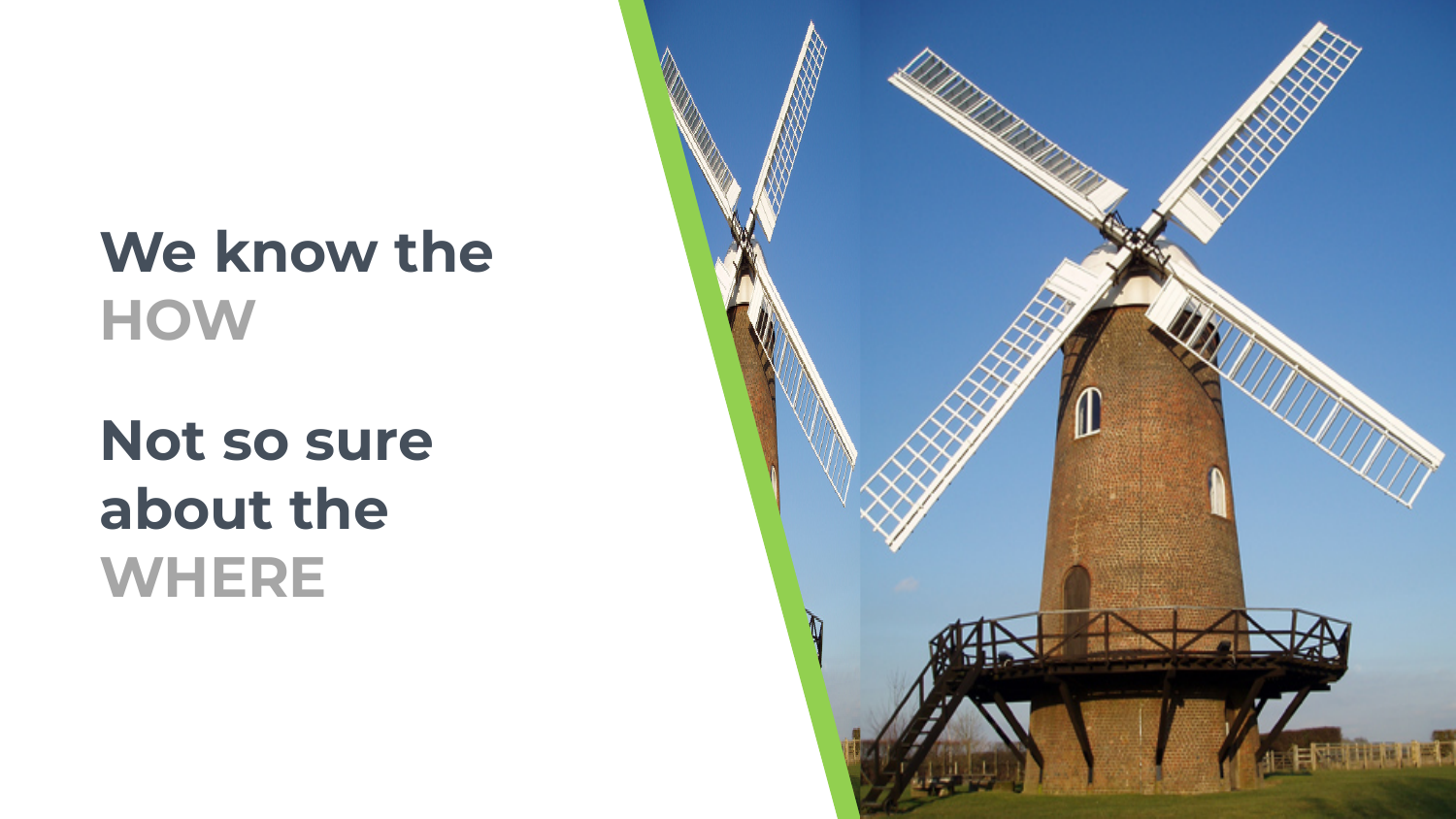

# We know the HOW
Not so sure about the WHERE